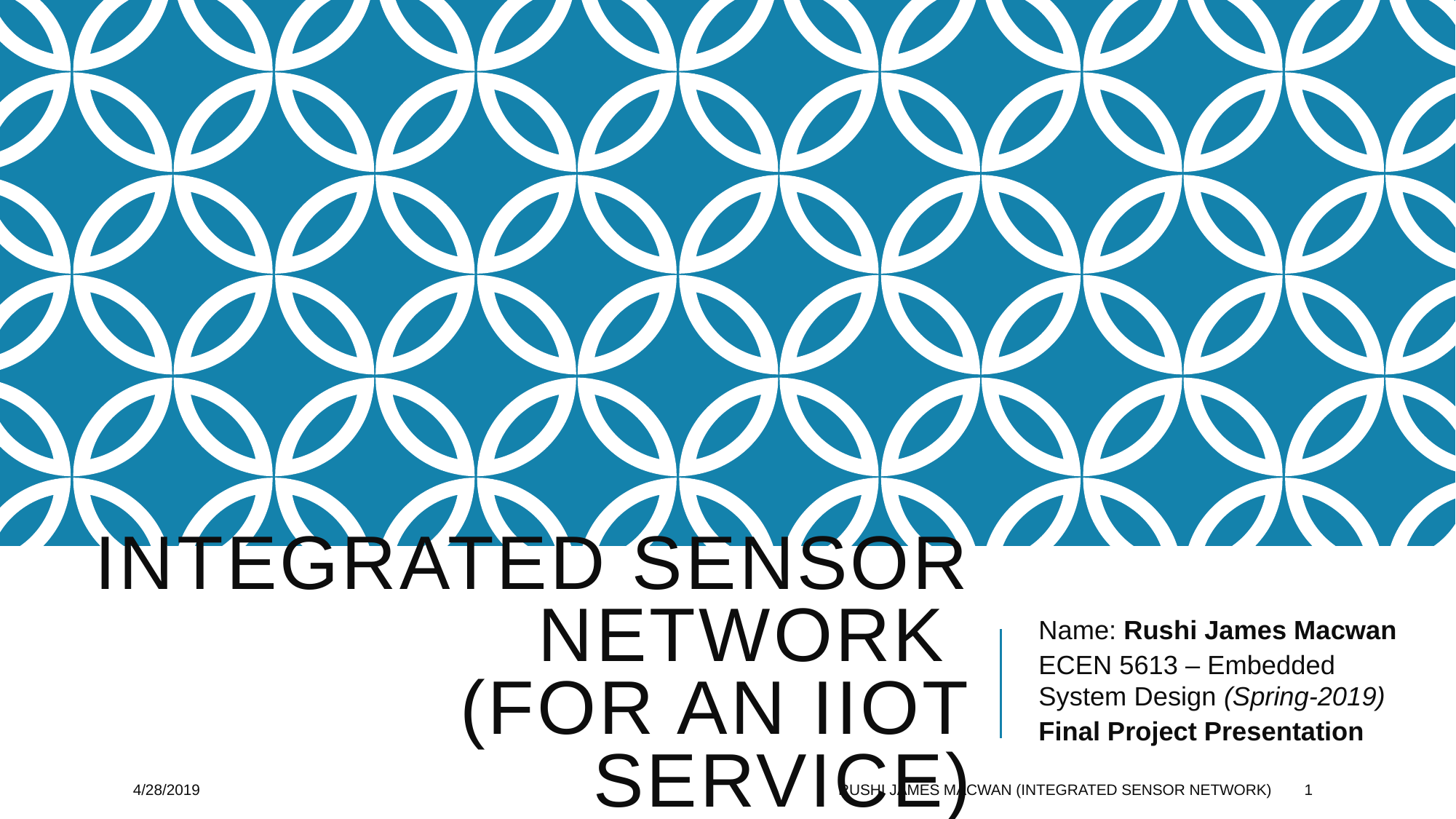

# Integrated Sensor Network (for an IIoT service)
Name: Rushi James Macwan
ECEN 5613 – Embedded System Design (Spring-2019)
Final Project Presentation
4/28/2019
Rushi James Macwan (Integrated Sensor Network)
1